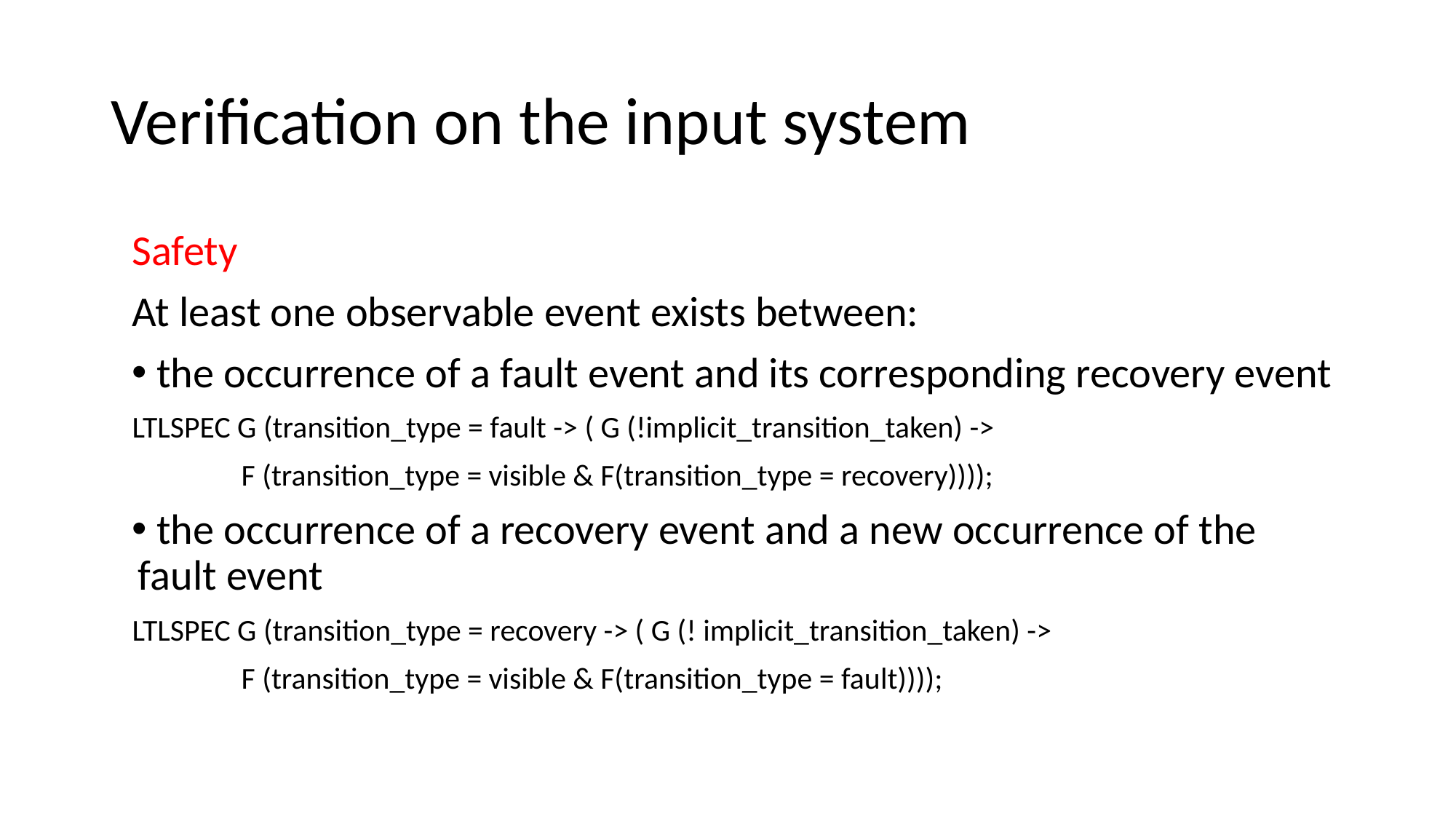

# Verification on the input system
Safety
At least one observable event exists between:
 the occurrence of a fault event and its corresponding recovery event
LTLSPEC G (transition_type = fault -> ( G (!implicit_transition_taken) ->
	F (transition_type = visible & F(transition_type = recovery))));
 the occurrence of a recovery event and a new occurrence of the fault event
LTLSPEC G (transition_type = recovery -> ( G (! implicit_transition_taken) ->
	F (transition_type = visible & F(transition_type = fault))));